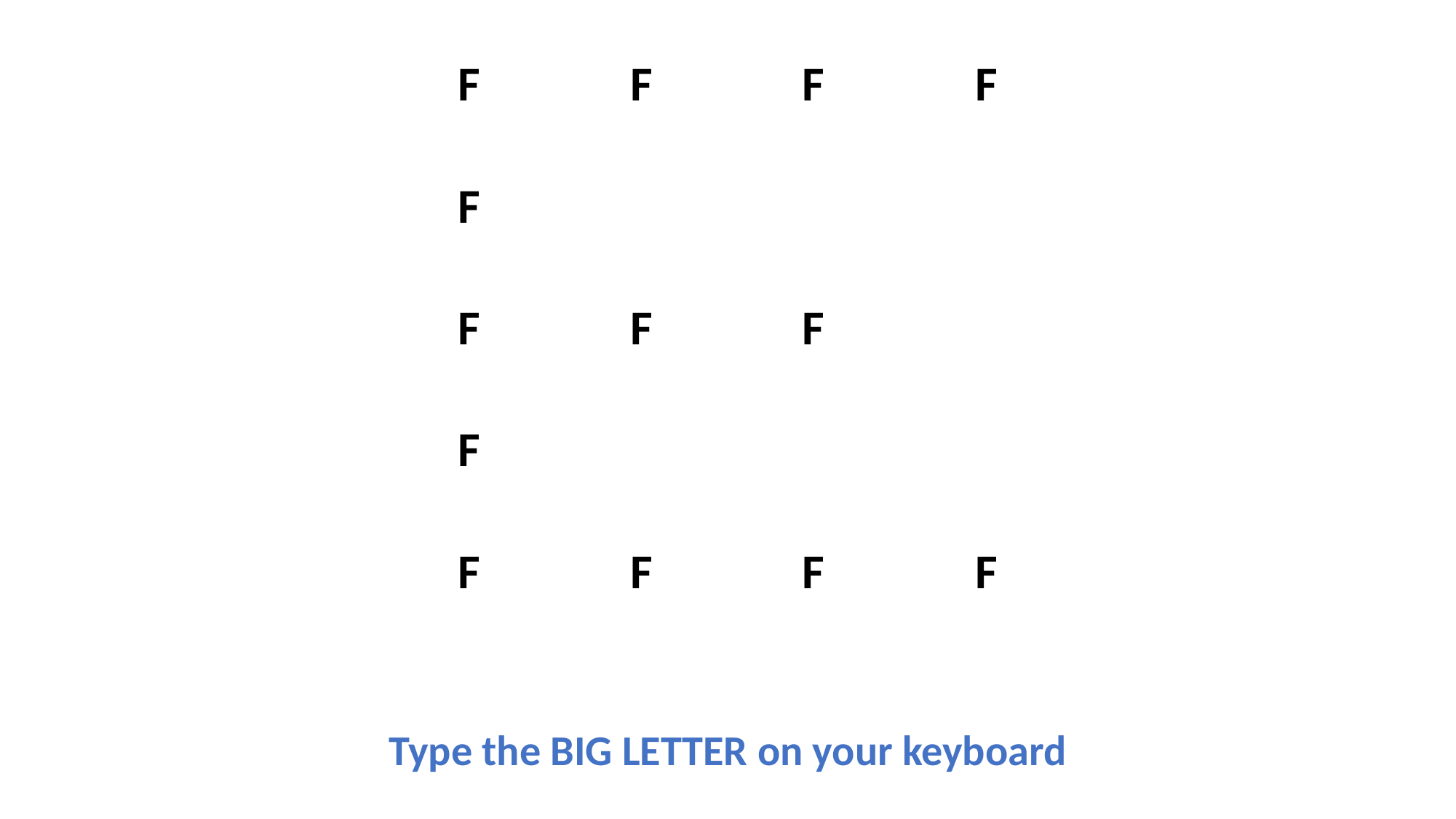

| F | F | F | F |
| --- | --- | --- | --- |
| F |  |  |  |
| F | F | F |  |
| F |  |  |  |
| F | F | F | F |
Type the BIG LETTER on your keyboard